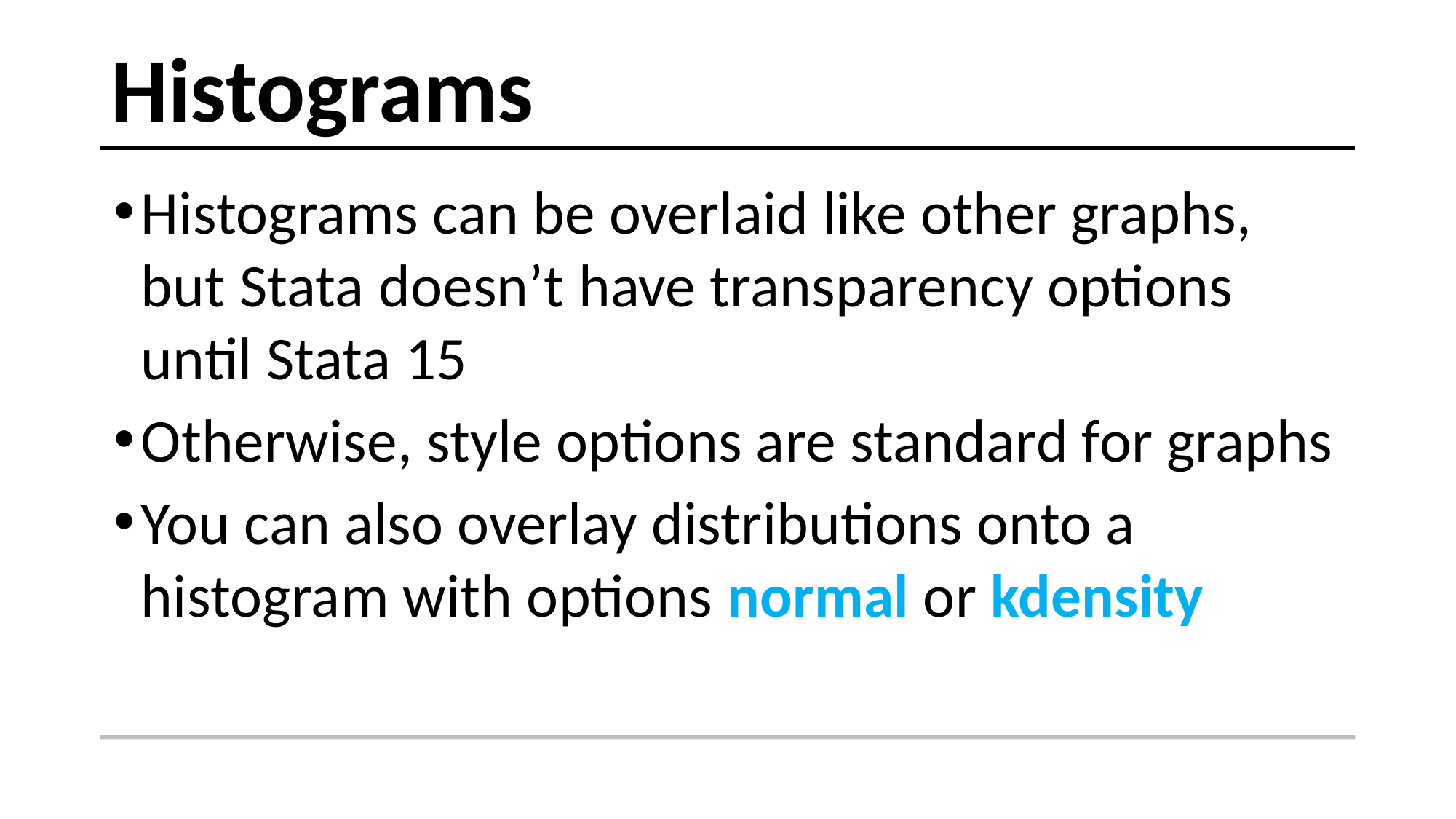

# Histograms
Histograms can be overlaid like other graphs, but Stata doesn’t have transparency options until Stata 15
Otherwise, style options are standard for graphs
You can also overlay distributions onto a histogram with options normal or kdensity